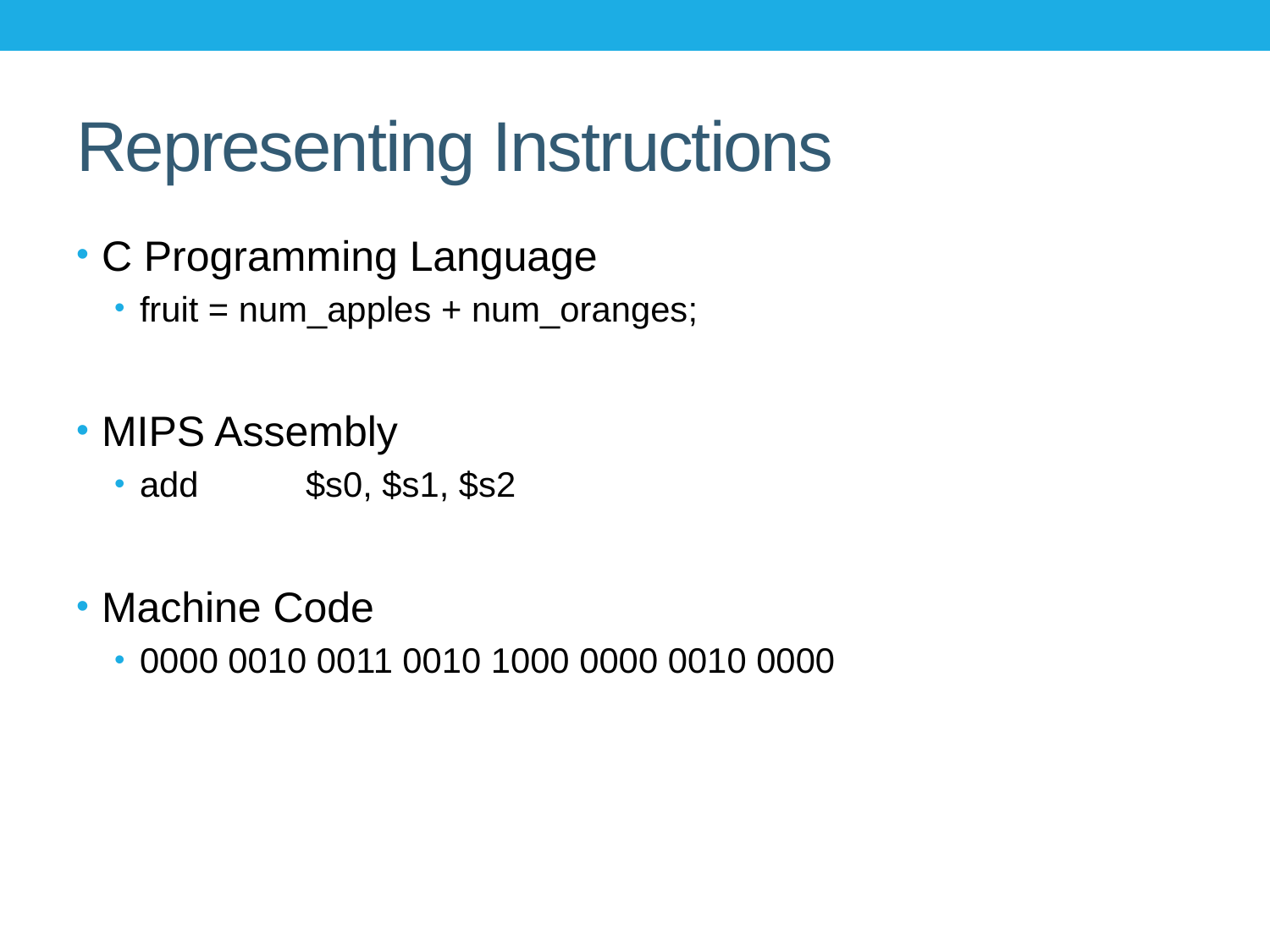

# Representing Instructions
C Programming Language
fruit = num_apples + num_oranges;

MIPS Assembly
add	    $s0, $s1, $s2

Machine Code
0000 0010 0011 0010 1000 0000 0010 0000